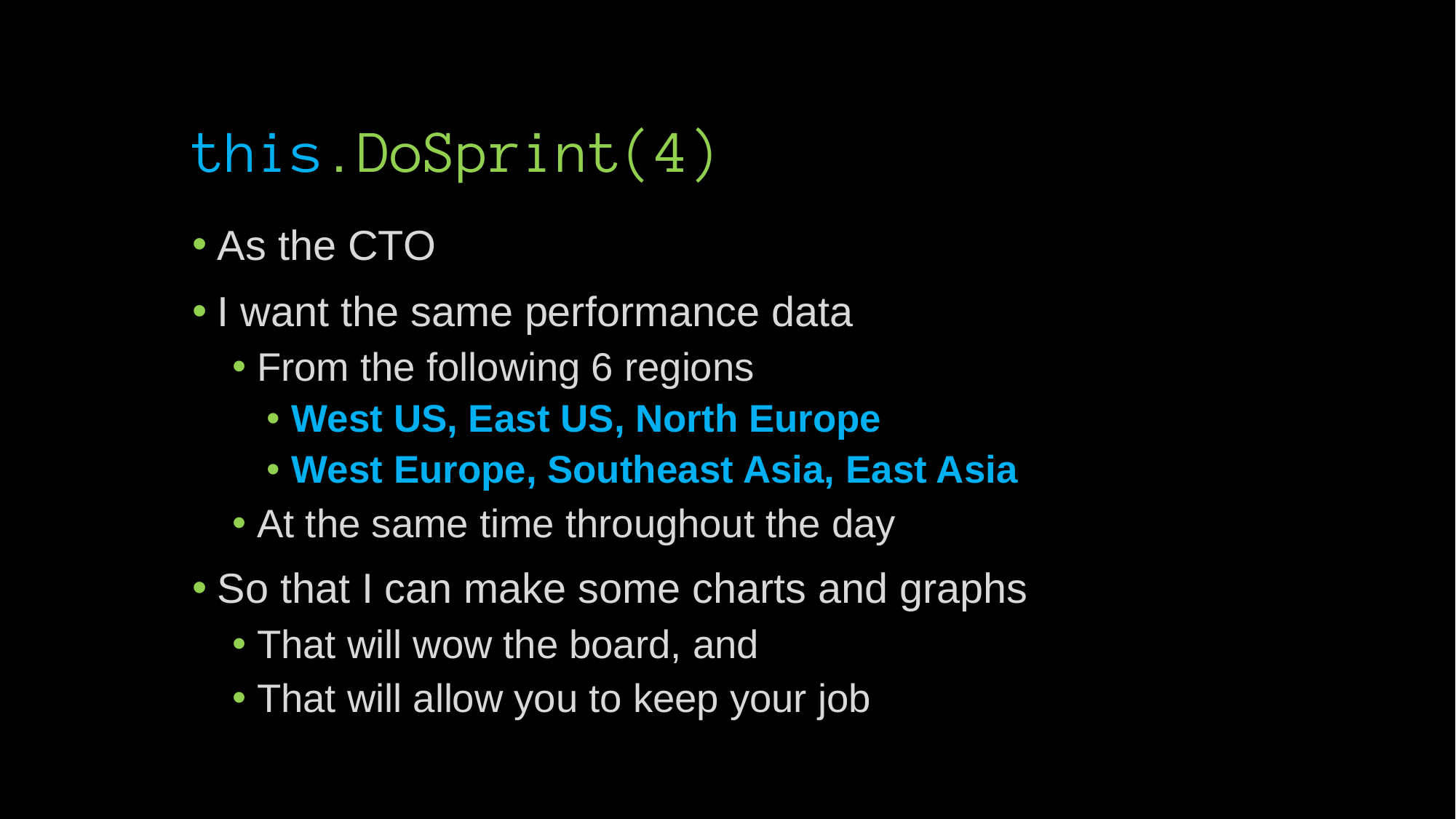

# this.DoSprint(4)
As the CTO
I want the same performance data
From the following 6 regions
West US, East US, North Europe
West Europe, Southeast Asia, East Asia
At the same time throughout the day
So that I can make some charts and graphs
That will wow the board, and
That will allow you to keep your job